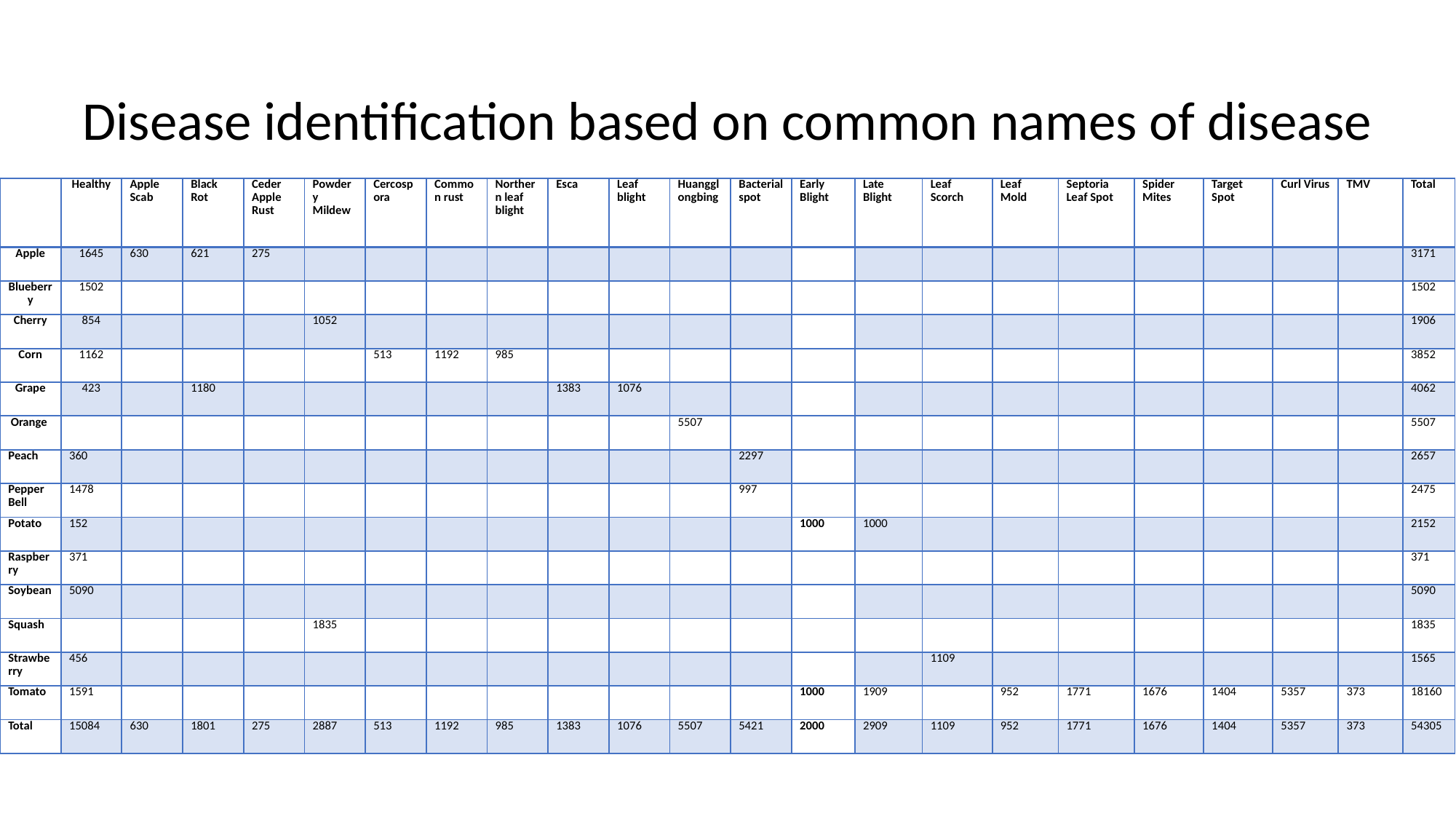

# Disease identification based on common names of disease
| Early Blight | Late Blight | Leaf Scorch | Leaf Mold | Septoria Leaf Spot | Spider Mites | Target Spot | Curl Virus | TMV | Total |
| --- | --- | --- | --- | --- | --- | --- | --- | --- | --- |
|  |  |  |  |  |  |  |  |  | 3171 |
|  |  |  |  |  |  |  |  |  | 1502 |
|  |  |  |  |  |  |  |  |  | 1906 |
|  |  |  |  |  |  |  |  |  | 3852 |
|  |  |  |  |  |  |  |  |  | 4062 |
|  |  |  |  |  |  |  |  |  | 5507 |
|  |  |  |  |  |  |  |  |  | 2657 |
|  |  |  |  |  |  |  |  |  | 2475 |
| 1000 | 1000 |  |  |  |  |  |  |  | 2152 |
|  |  |  |  |  |  |  |  |  | 371 |
|  |  |  |  |  |  |  |  |  | 5090 |
|  |  |  |  |  |  |  |  |  | 1835 |
|  |  | 1109 |  |  |  |  |  |  | 1565 |
| 1000 | 1909 |  | 952 | 1771 | 1676 | 1404 | 5357 | 373 | 18160 |
| 2000 | 2909 | 1109 | 952 | 1771 | 1676 | 1404 | 5357 | 373 | 54305 |
|  | Healthy | Apple Scab | Black Rot | Ceder Apple Rust | Powdery Mildew | Cercospora | Common rust | Northern leaf blight | Esca | Leaf blight | Huangglongbing | Bacterial spot |
| --- | --- | --- | --- | --- | --- | --- | --- | --- | --- | --- | --- | --- |
| Apple | 1645 | 630 | 621 | 275 |  |  |  |  |  |  |  |  |
| Blueberry | 1502 |  |  |  |  |  |  |  |  |  |  |  |
| Cherry | 854 |  |  |  | 1052 |  |  |  |  |  |  |  |
| Corn | 1162 |  |  |  |  | 513 | 1192 | 985 |  |  |  |  |
| Grape | 423 |  | 1180 |  |  |  |  |  | 1383 | 1076 |  |  |
| Orange |  |  |  |  |  |  |  |  |  |  | 5507 |  |
| Peach | 360 |  |  |  |  |  |  |  |  |  |  | 2297 |
| Pepper Bell | 1478 |  |  |  |  |  |  |  |  |  |  | 997 |
| Potato | 152 |  |  |  |  |  |  |  |  |  |  |  |
| Raspberry | 371 |  |  |  |  |  |  |  |  |  |  |  |
| Soybean | 5090 |  |  |  |  |  |  |  |  |  |  |  |
| Squash |  |  |  |  | 1835 |  |  |  |  |  |  |  |
| Strawberry | 456 |  |  |  |  |  |  |  |  |  |  |  |
| Tomato | 1591 |  |  |  |  |  |  |  |  |  |  |  |
| Total | 15084 | 630 | 1801 | 275 | 2887 | 513 | 1192 | 985 | 1383 | 1076 | 5507 | 5421 |